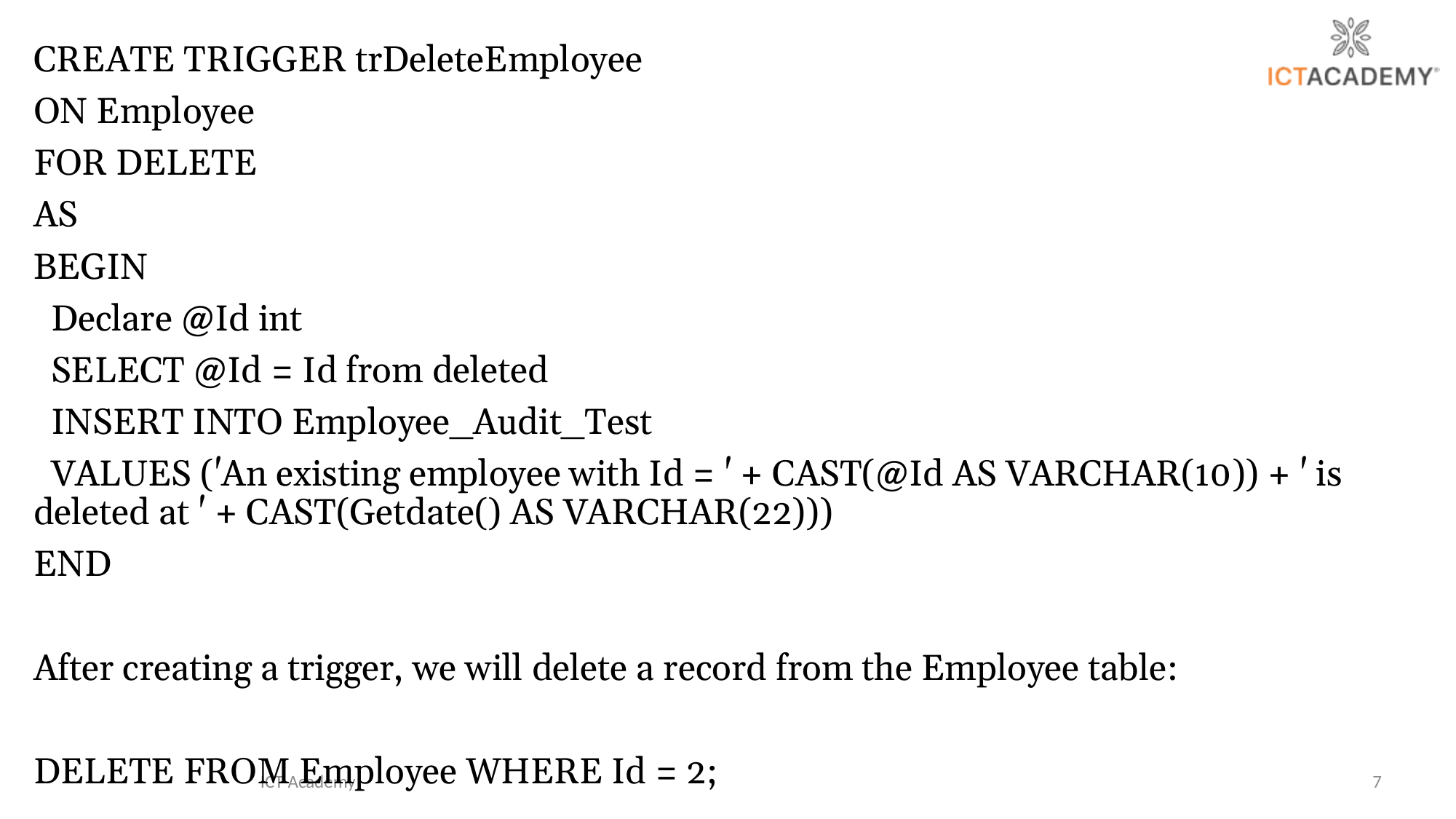

CREATE TRIGGER trDeleteEmployee
ON Employee
FOR DELETE
AS
BEGIN
  Declare @Id int
  SELECT @Id = Id from deleted
  INSERT INTO Employee_Audit_Test
  VALUES ('An existing employee with Id = ' + CAST(@Id AS VARCHAR(10)) + ' is deleted at ' + CAST(Getdate() AS VARCHAR(22)))
END

After creating a trigger, we will delete a record from the Employee table:

DELETE FROM Employee WHERE Id = 2;
ICT Academy
7